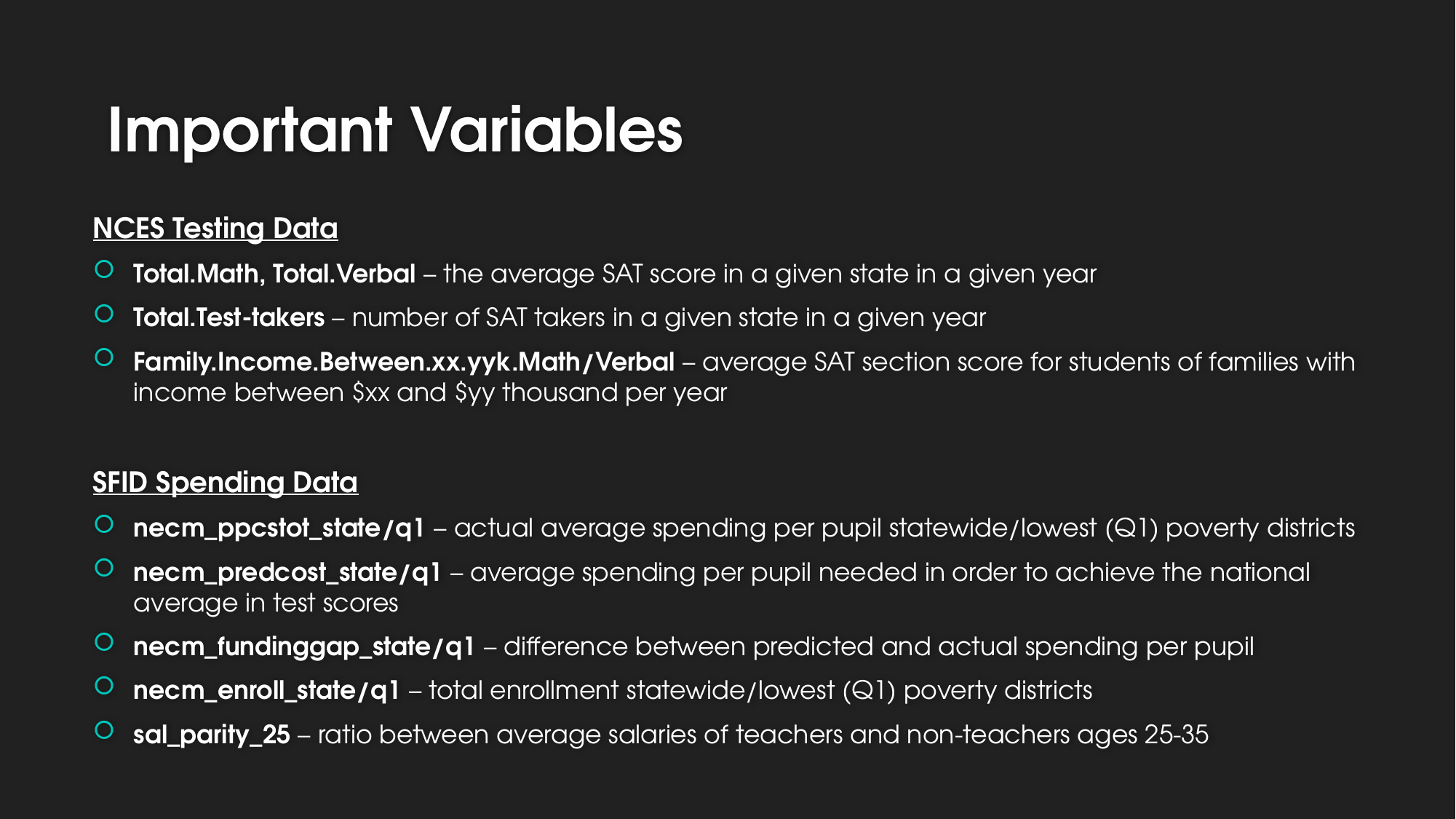

# Important Variables
NCES Testing Data
Total.Math, Total.Verbal – the average SAT score in a given state in a given year
Total.Test-takers – number of SAT takers in a given state in a given year
Family.Income.Between.xx.yyk.Math/Verbal – average SAT section score for students of families with income between $xx and $yy thousand per year

SFID Spending Data
necm_ppcstot_state/q1 – actual average spending per pupil statewide/lowest (Q1) poverty districts
necm_predcost_state/q1 – average spending per pupil needed in order to achieve the national average in test scores
necm_fundinggap_state/q1 – difference between predicted and actual spending per pupil
necm_enroll_state/q1 – total enrollment statewide/lowest (Q1) poverty districts
sal_parity_25 – ratio between average salaries of teachers and non-teachers ages 25-35